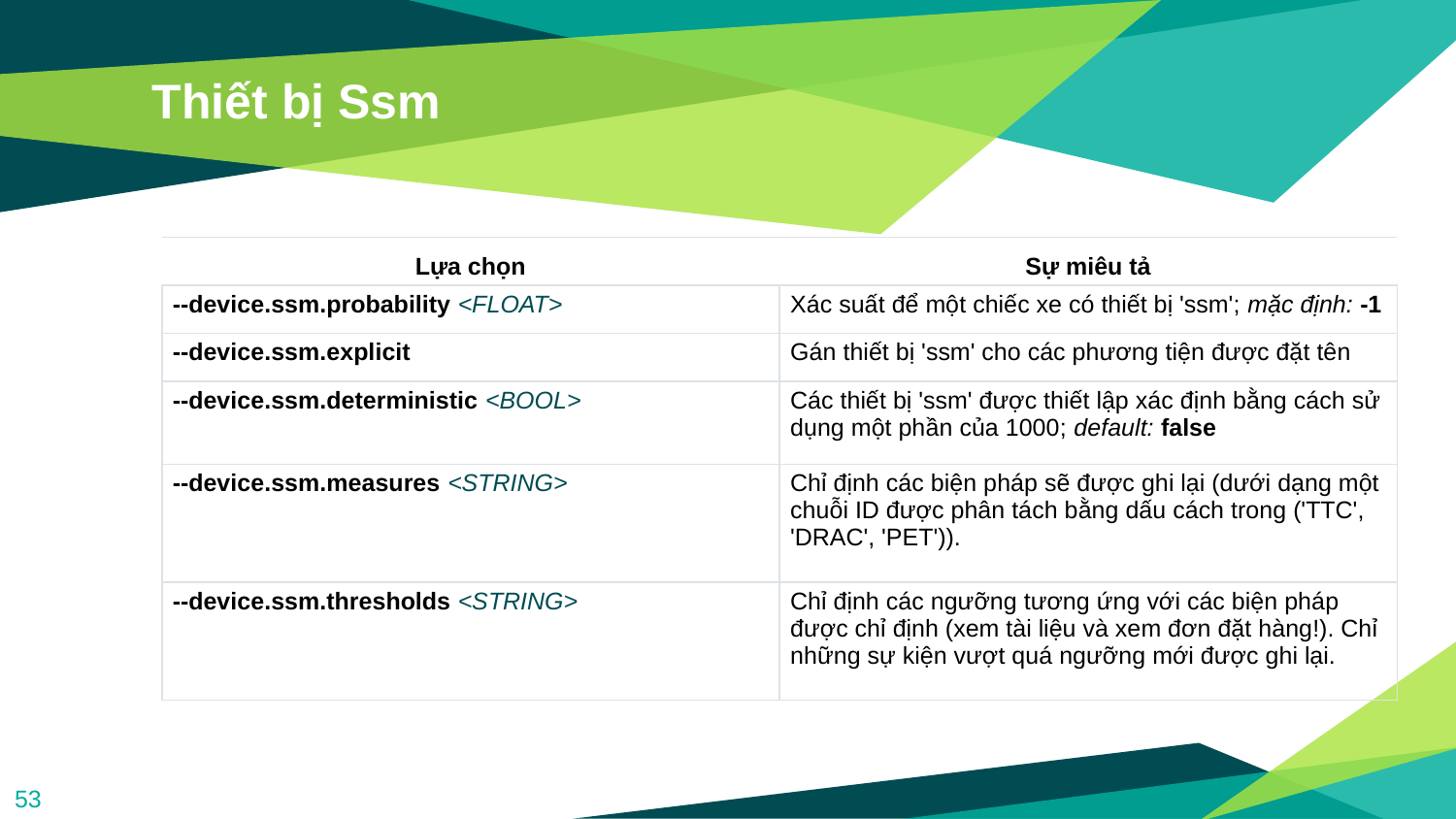

# Thiết bị Ssm
| Lựa chọn | Sự miêu tả |
| --- | --- |
| --device.ssm.probability <FLOAT> | Xác suất để một chiếc xe có thiết bị 'ssm'; mặc định: -1 |
| --device.ssm.explicit | Gán thiết bị 'ssm' cho các phương tiện được đặt tên |
| --device.ssm.deterministic <BOOL> | Các thiết bị 'ssm' được thiết lập xác định bằng cách sử dụng một phần của 1000; default: false |
| --device.ssm.measures <STRING> | Chỉ định các biện pháp sẽ được ghi lại (dưới dạng một chuỗi ID được phân tách bằng dấu cách trong ('TTC', 'DRAC', 'PET')). |
| --device.ssm.thresholds <STRING> | Chỉ định các ngưỡng tương ứng với các biện pháp được chỉ định (xem tài liệu và xem đơn đặt hàng!). Chỉ những sự kiện vượt quá ngưỡng mới được ghi lại. |

53